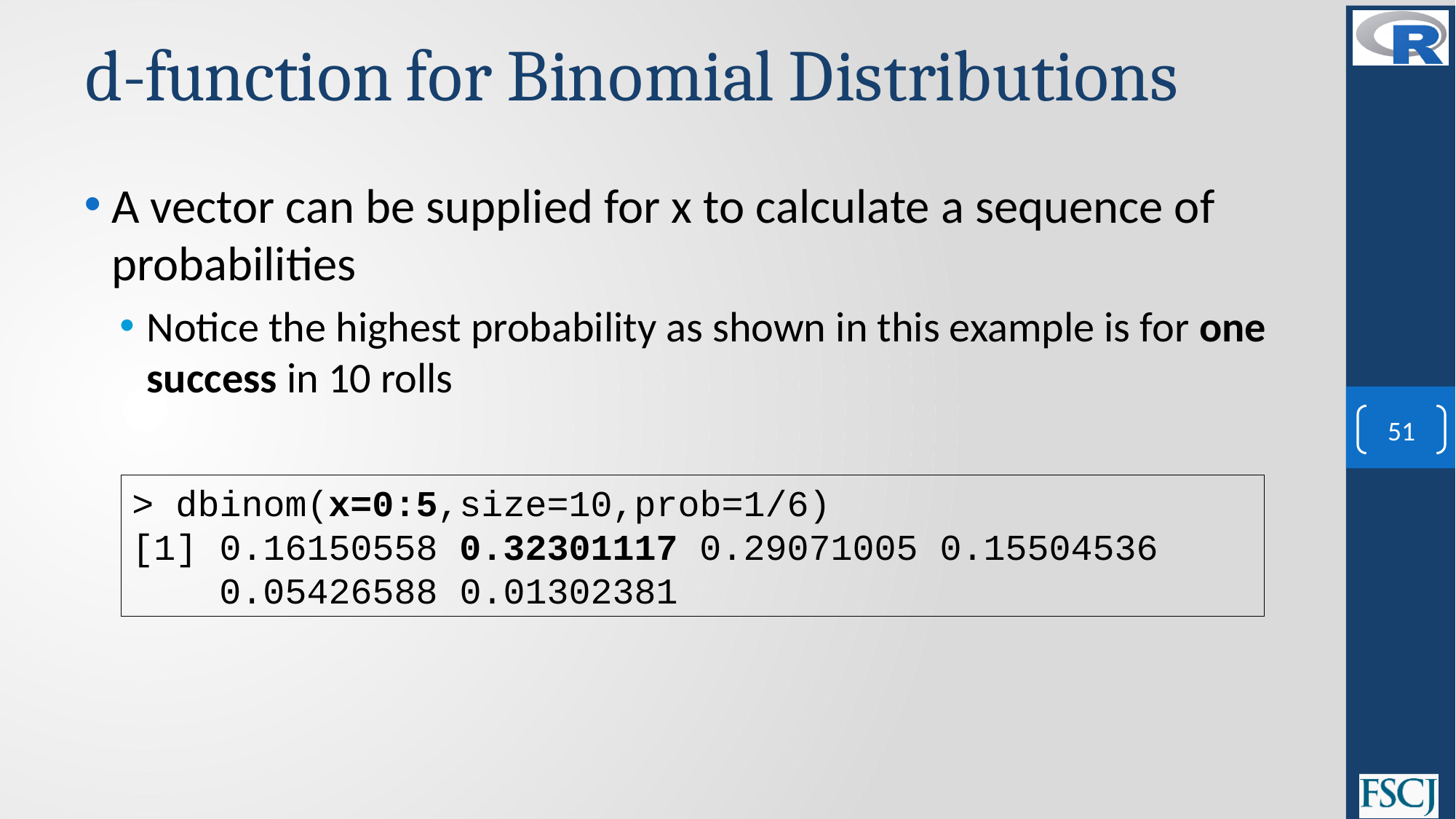

# d-function for Binomial Distributions
A vector can be supplied for x to calculate a sequence of probabilities
Notice the highest probability as shown in this example is for one success in 10 rolls
51
> dbinom(x=0:5,size=10,prob=1/6)
[1] 0.16150558 0.32301117 0.29071005 0.15504536
    0.05426588 0.01302381